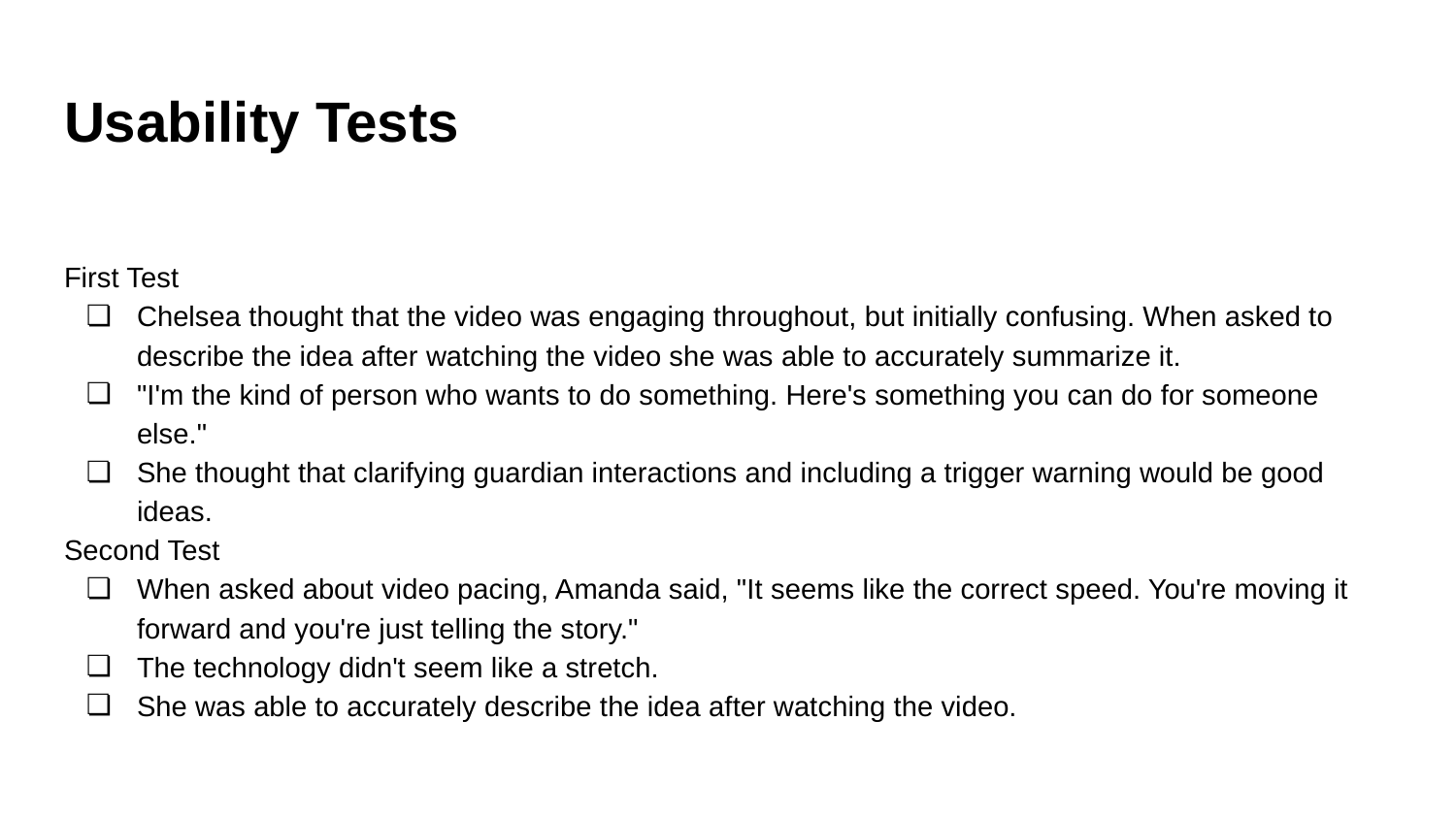

# Usability Tests

First Test
Chelsea thought that the video was engaging throughout, but initially confusing. When asked to describe the idea after watching the video she was able to accurately summarize it.
"I'm the kind of person who wants to do something. Here's something you can do for someone else."
She thought that clarifying guardian interactions and including a trigger warning would be good ideas.
Second Test
When asked about video pacing, Amanda said, "It seems like the correct speed. You're moving it forward and you're just telling the story."
The technology didn't seem like a stretch.
She was able to accurately describe the idea after watching the video.